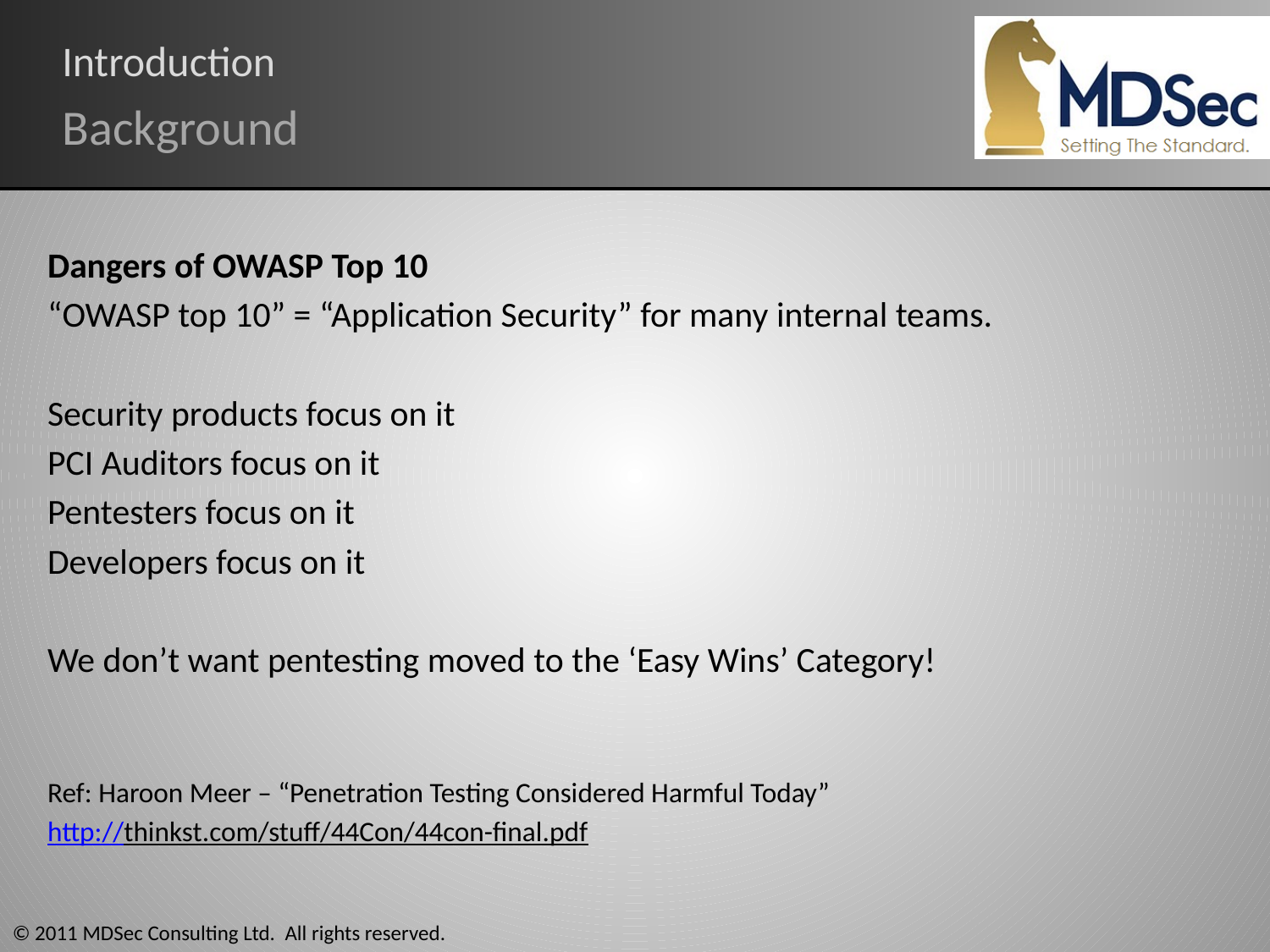

# Introduction
Background
Dangers of OWASP Top 10
“OWASP top 10” = “Application Security” for many internal teams.

Security products focus on it
PCI Auditors focus on it
Pentesters focus on it
Developers focus on it

We don’t want pentesting moved to the ‘Easy Wins’ Category!

Ref: Haroon Meer – “Penetration Testing Considered Harmful Today”
http://thinkst.com/stuff/44Con/44con-final.pdf